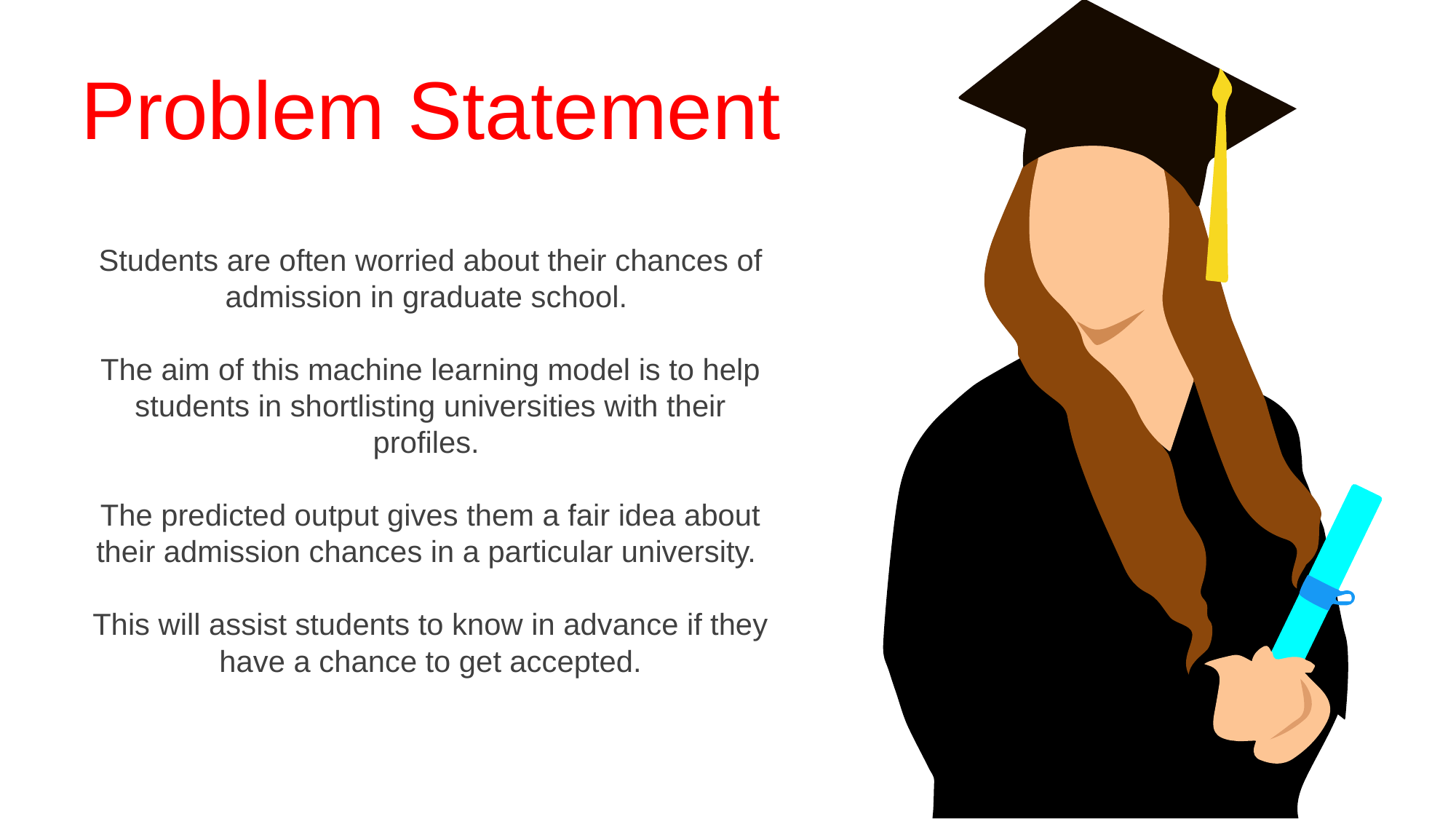

Problem Statement
Students are often worried about their chances of admission in graduate school.

The aim of this machine learning model is to help students in shortlisting universities with their profiles.

The predicted output gives them a fair idea about their admission chances in a particular university.

This will assist students to know in advance if they have a chance to get accepted.